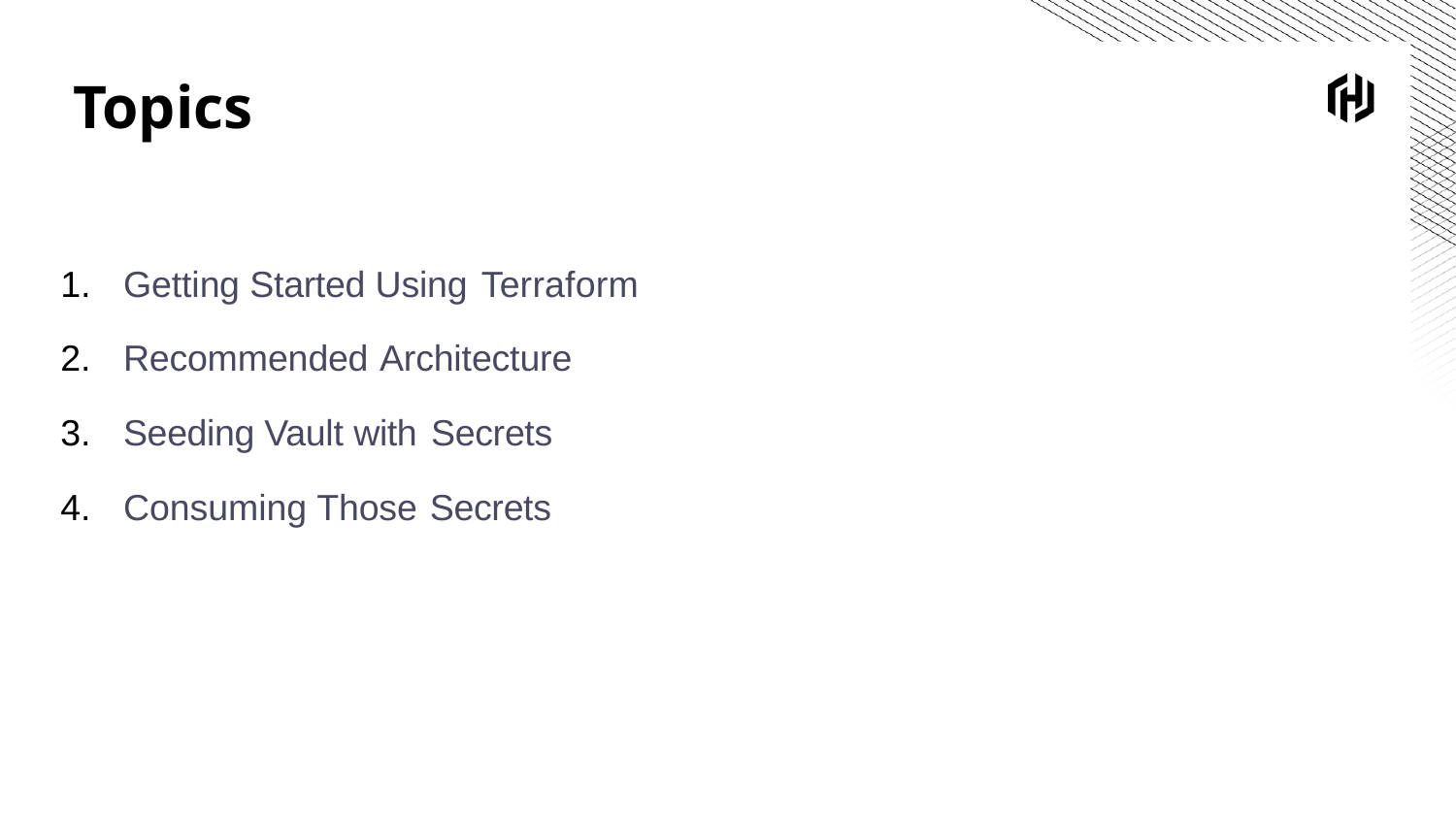

# Topics
Getting Started Using Terraform
Recommended Architecture
Seeding Vault with Secrets
Consuming Those Secrets